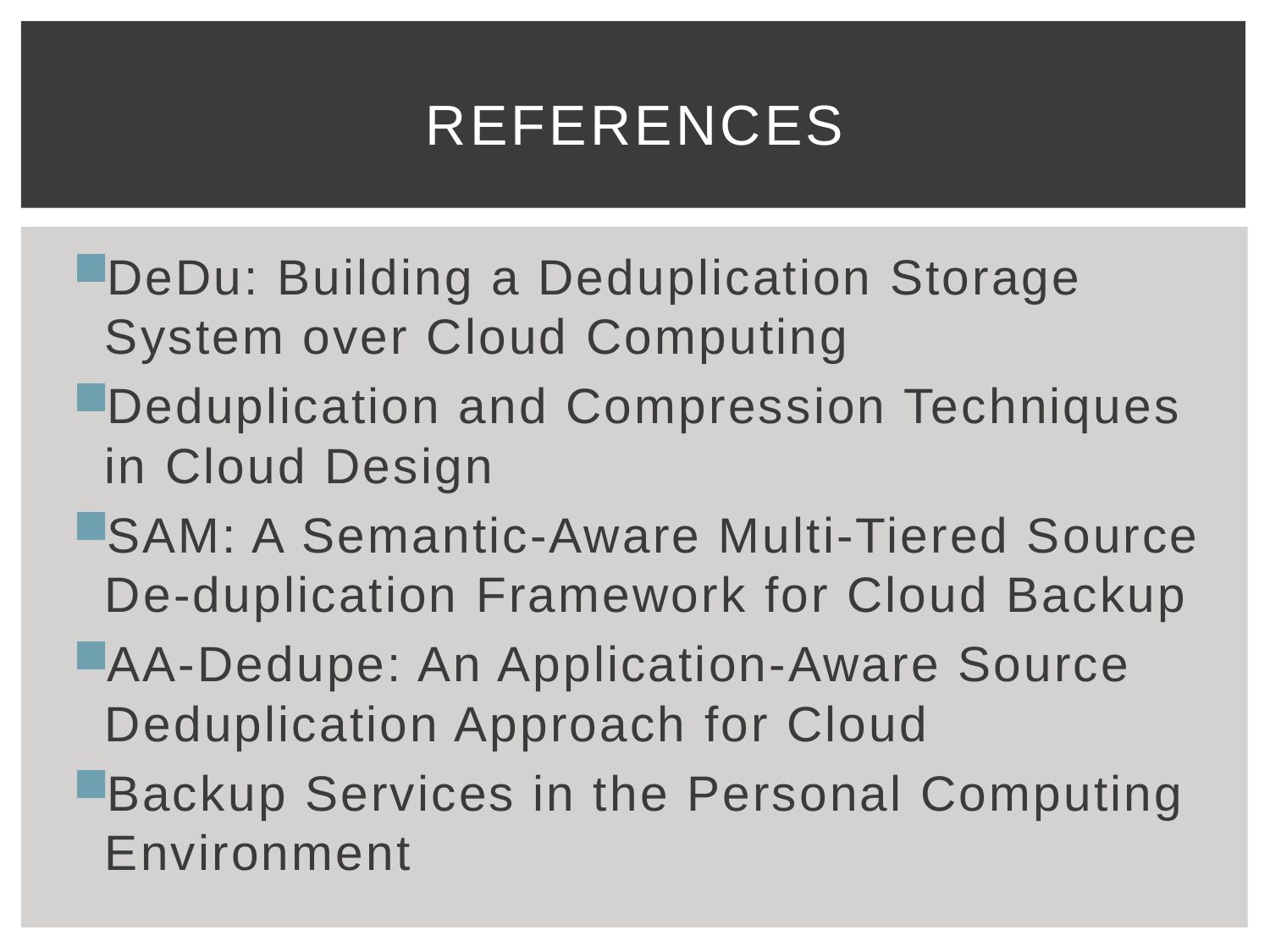

# REFERENCES
DeDu: Building a Deduplication Storage System over Cloud Computing
Deduplication and Compression Techniques in Cloud Design
SAM: A Semantic-Aware Multi-Tiered Source De-duplication Framework for Cloud Backup
AA-Dedupe: An Application-Aware Source Deduplication Approach for Cloud
Backup Services in the Personal Computing Environment